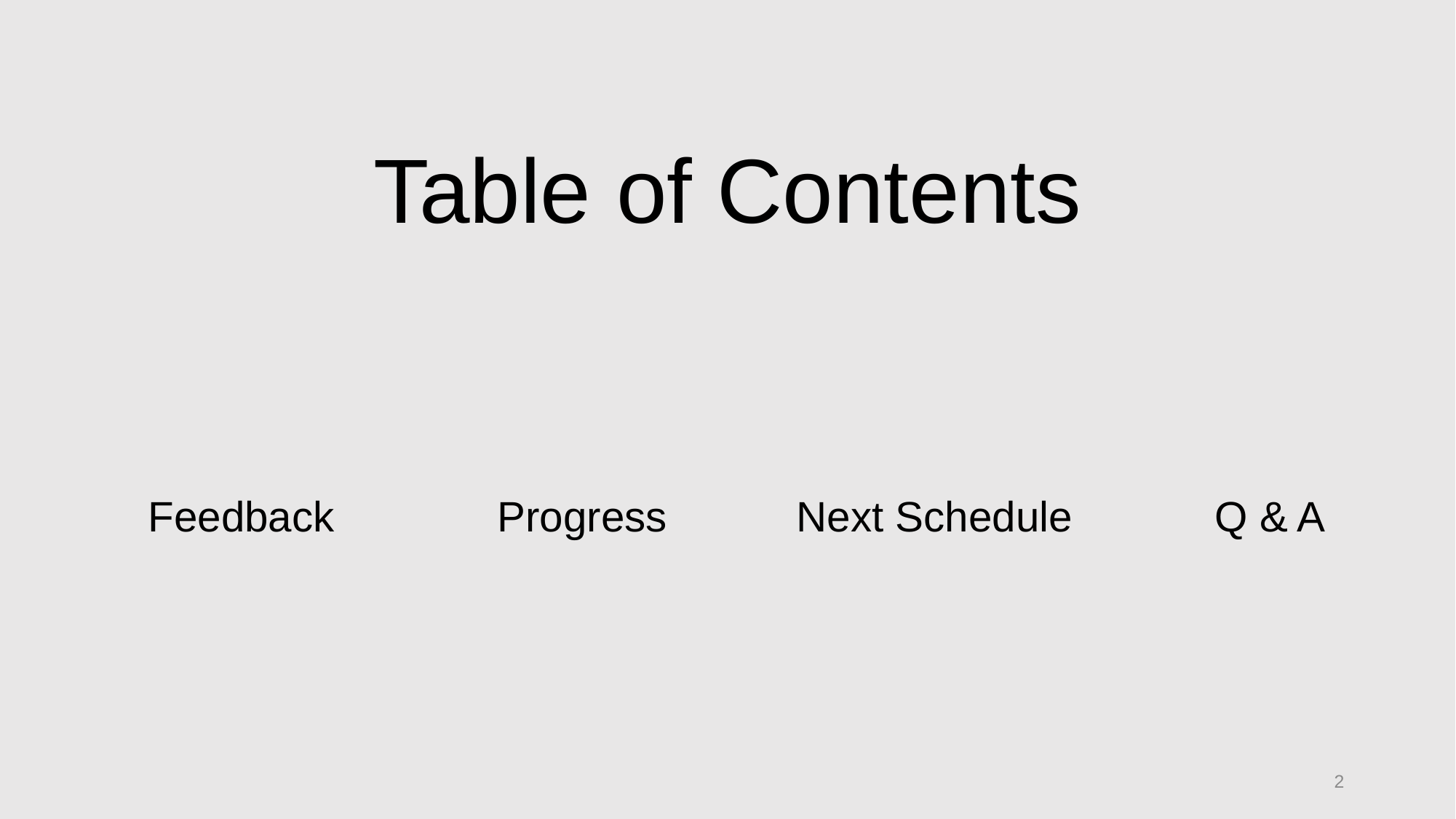

Table of Contents
Feedback
Progress
Next Schedule
Q & A
2